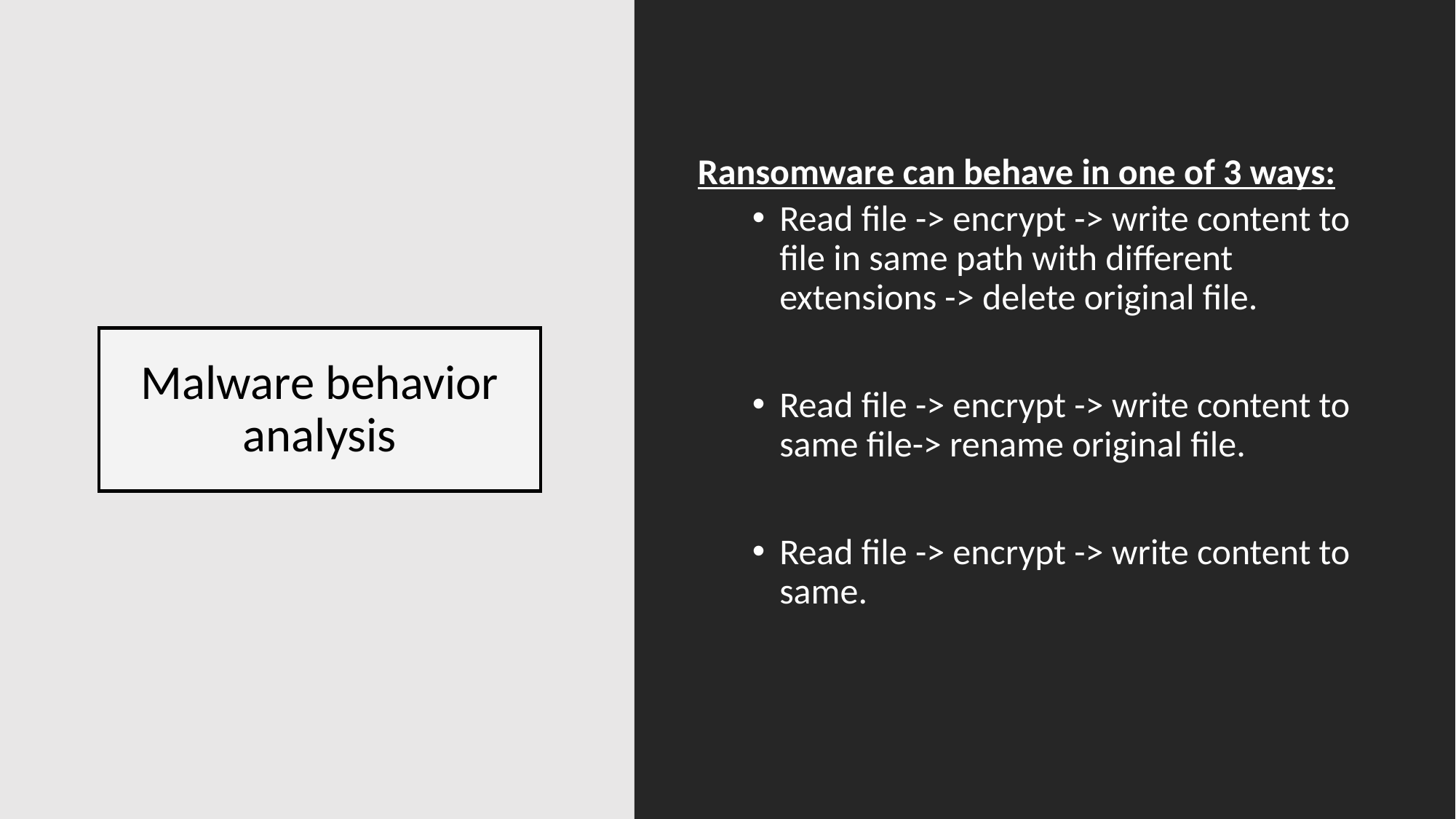

Ransomware can behave in one of 3 ways:
Read file -> encrypt -> write content to file in same path with different extensions -> delete original file.

Read file -> encrypt -> write content to same file-> rename original file.

Read file -> encrypt -> write content to same.

# Malware behavior analysis